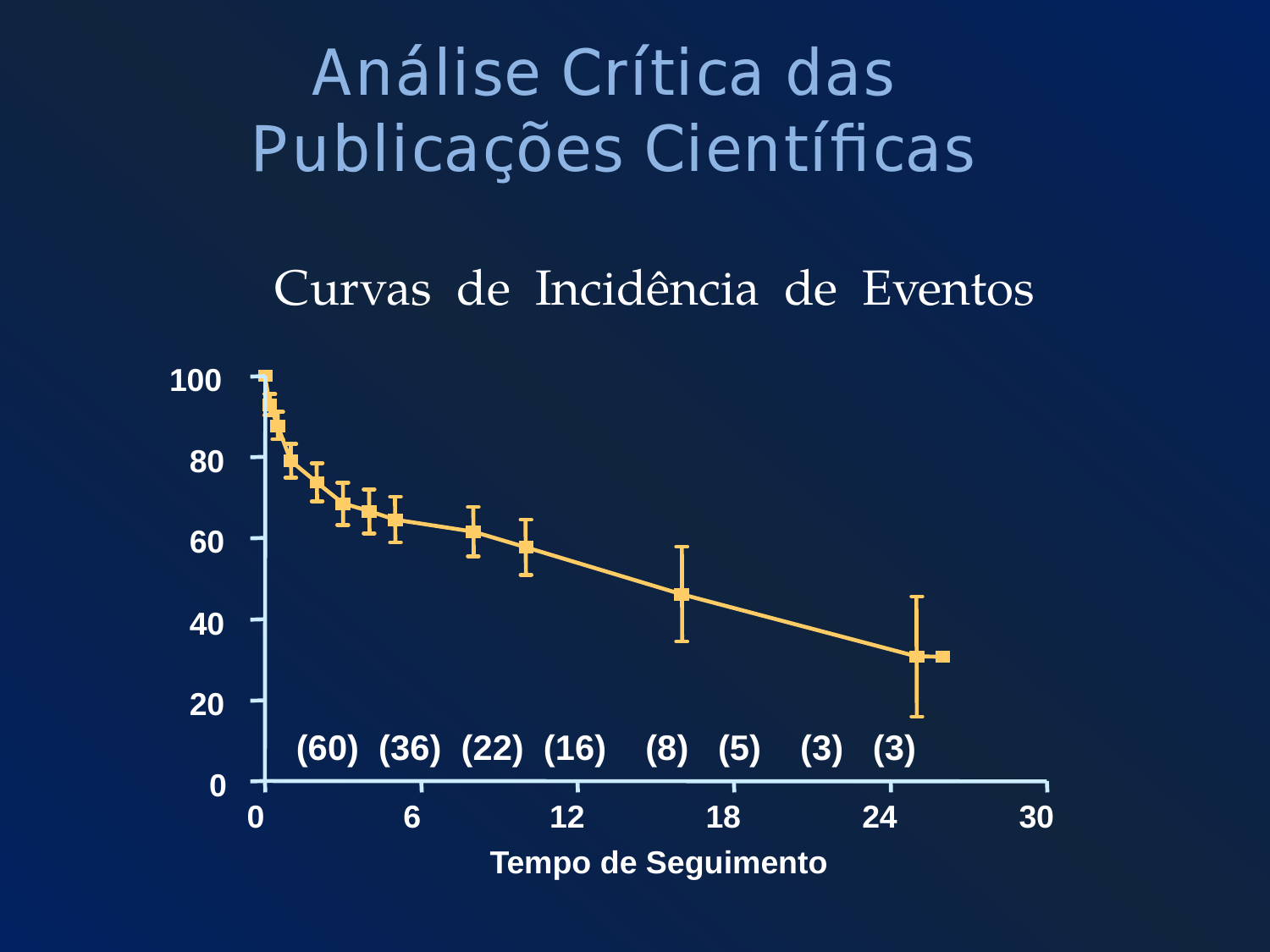

# Análise Crítica das Publicações Científicas
Curvas  de  Incidência  de  Eventos
100

80

60

40

20

 (60)  (36)  (22)  (16)    (8)   (5)    (3)   (3)
0

0
6
12
18
24
30
Tempo de Seguimento